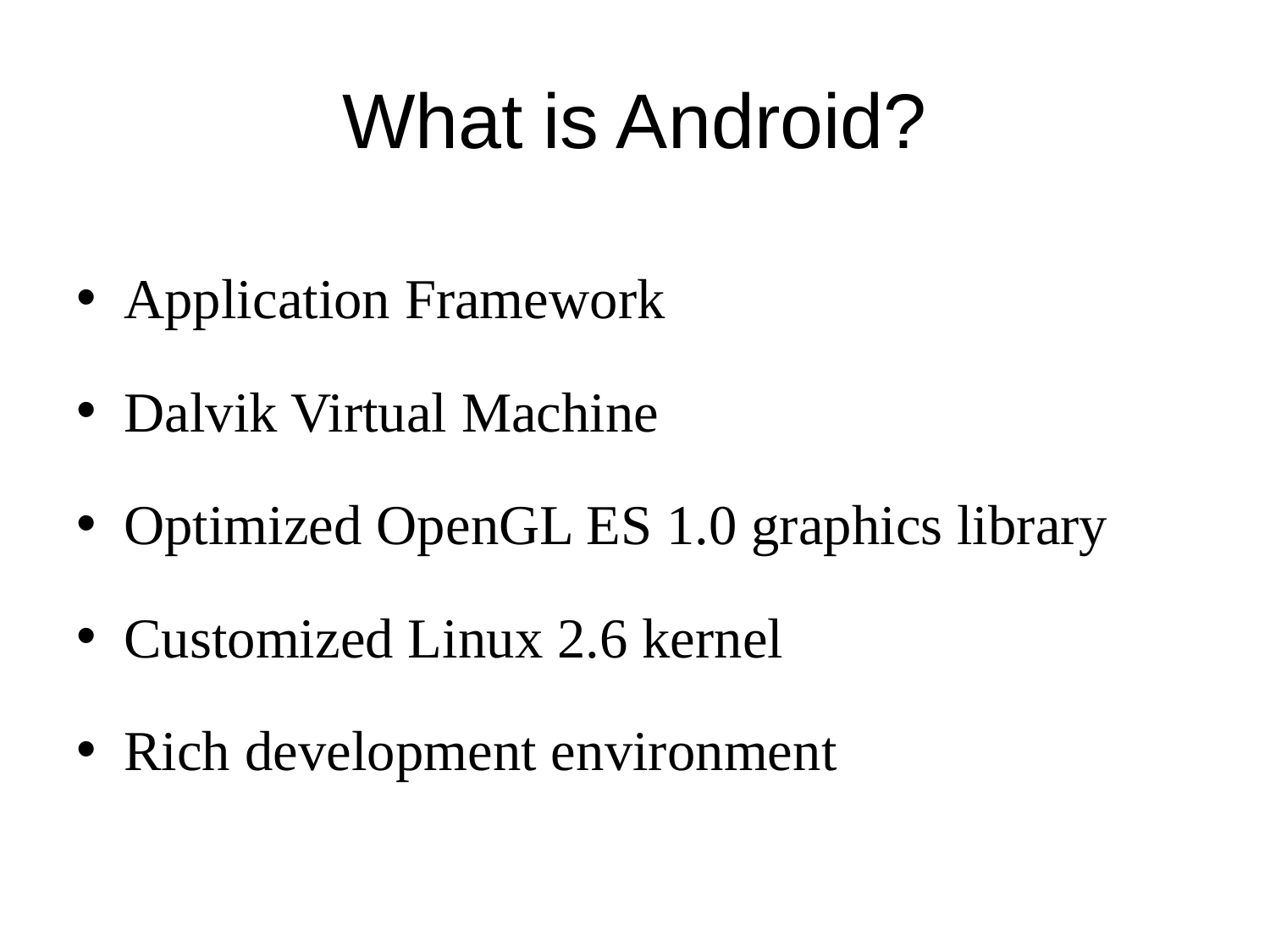

# What is Android?
Application Framework
Dalvik Virtual Machine
Optimized OpenGL ES 1.0 graphics library
Customized Linux 2.6 kernel
Rich development environment